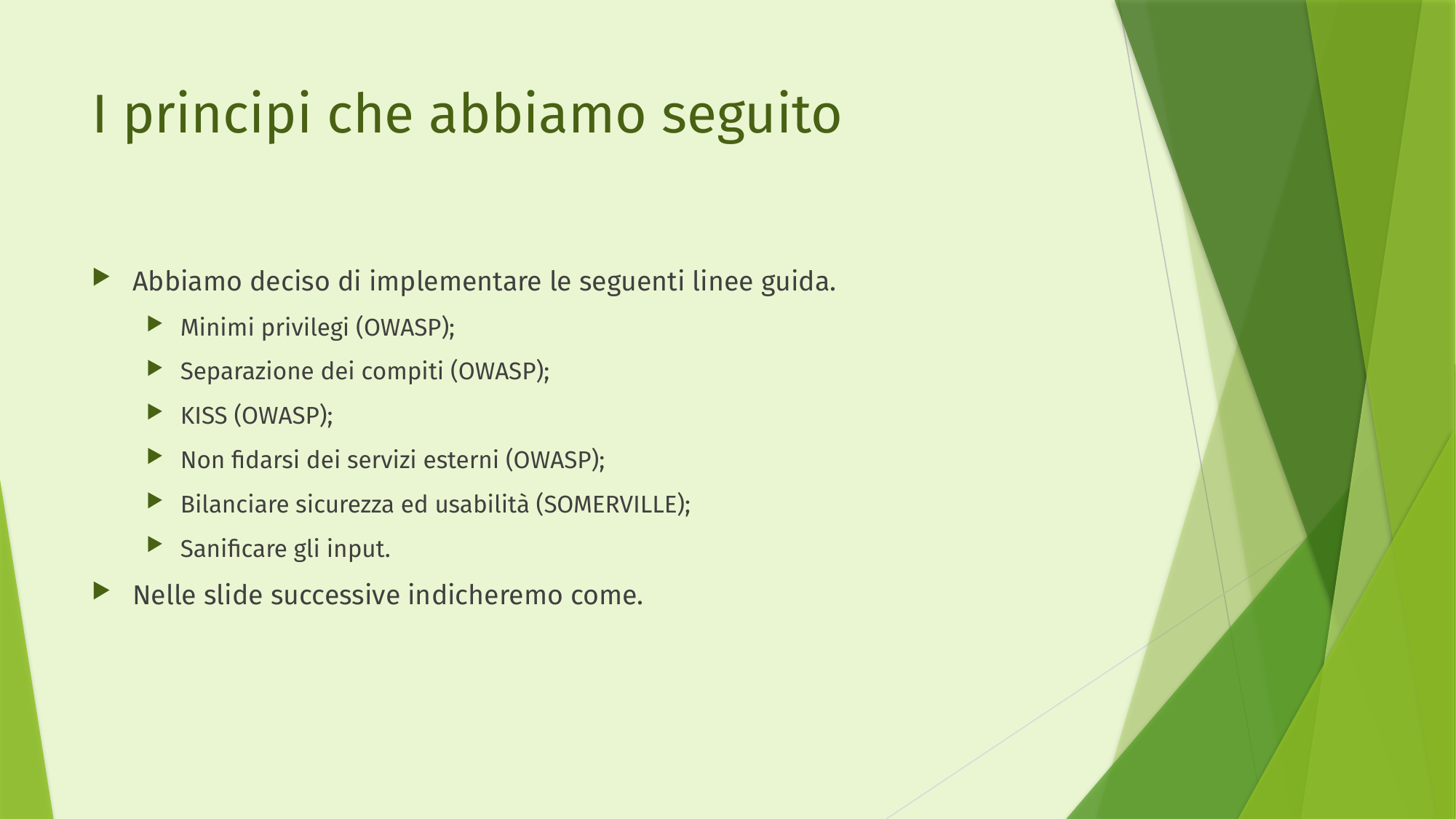

# I principi che abbiamo seguito
Abbiamo deciso di implementare le seguenti linee guida.
Minimi privilegi (OWASP);
Separazione dei compiti (OWASP);
KISS (OWASP);
Non fidarsi dei servizi esterni (OWASP);
Bilanciare sicurezza ed usabilità (SOMERVILLE);
Sanificare gli input.
Nelle slide successive indicheremo come.